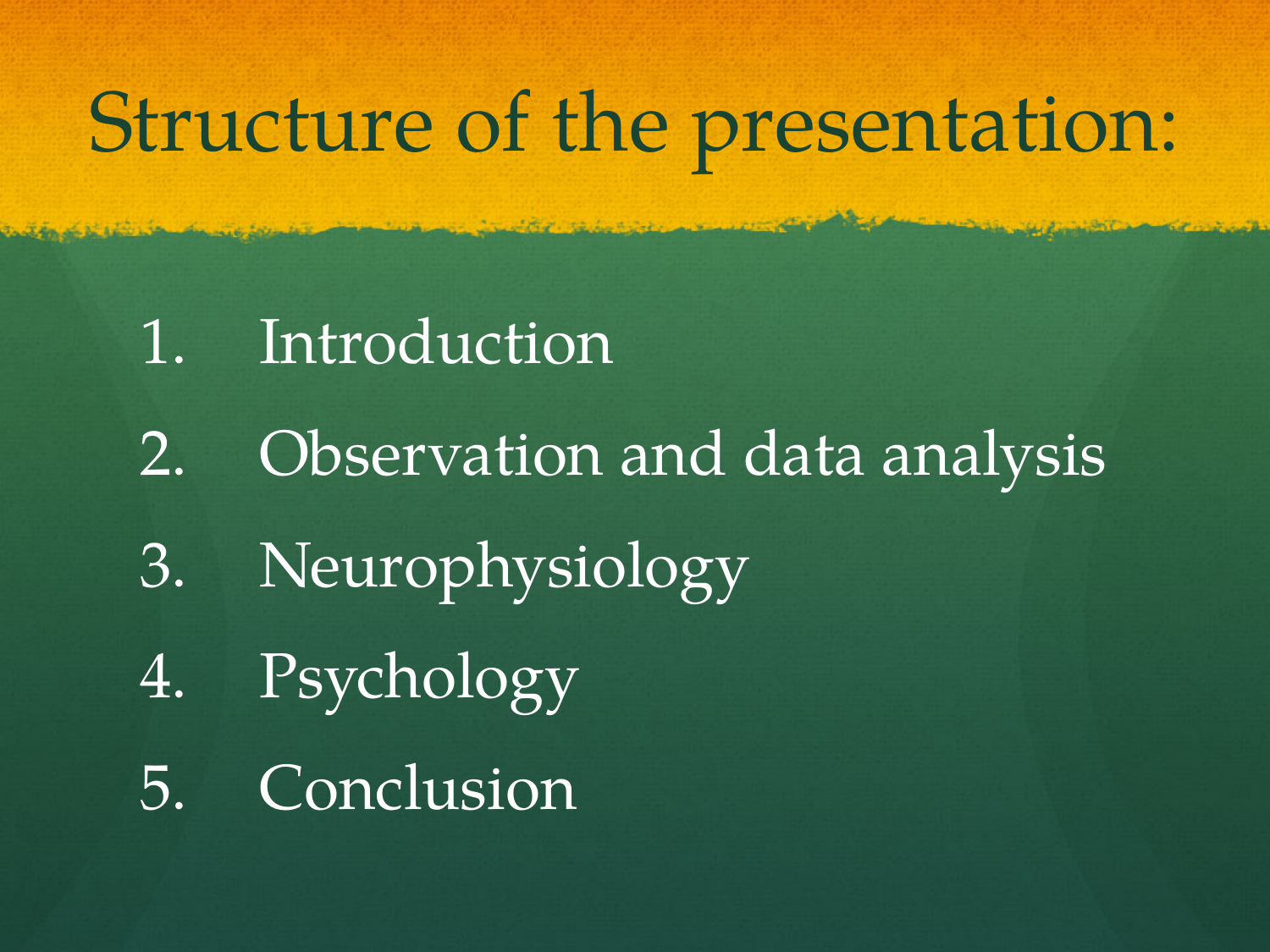

# Structure of the presentation:
 Introduction
 Observation and data analysis
 Neurophysiology
 Psychology
 Conclusion